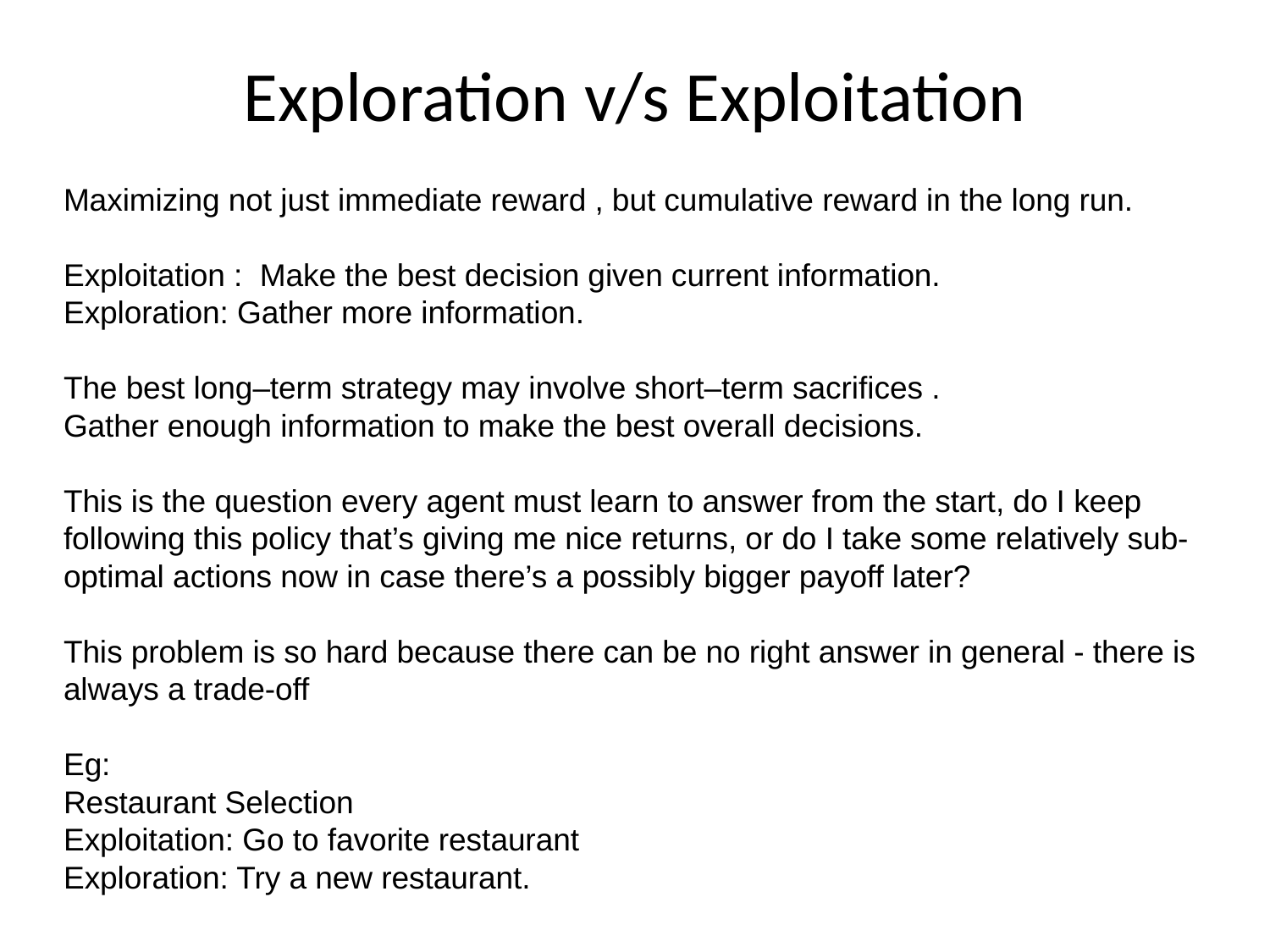

# Exploration v/s Exploitation
Maximizing not just immediate reward , but cumulative reward in the long run.

Exploitation :  Make the best decision given current information.
Exploration: Gather more information.

The best long–term strategy may involve short–term sacrifices .
Gather enough information to make the best overall decisions.

This is the question every agent must learn to answer from the start, do I keep following this policy that’s giving me nice returns, or do I take some relatively sub-optimal actions now in case there’s a possibly bigger payoff later?

This problem is so hard because there can be no right answer in general - there is always a trade-off

Eg:
Restaurant Selection
Exploitation: Go to favorite restaurant
Exploration: Try a new restaurant.